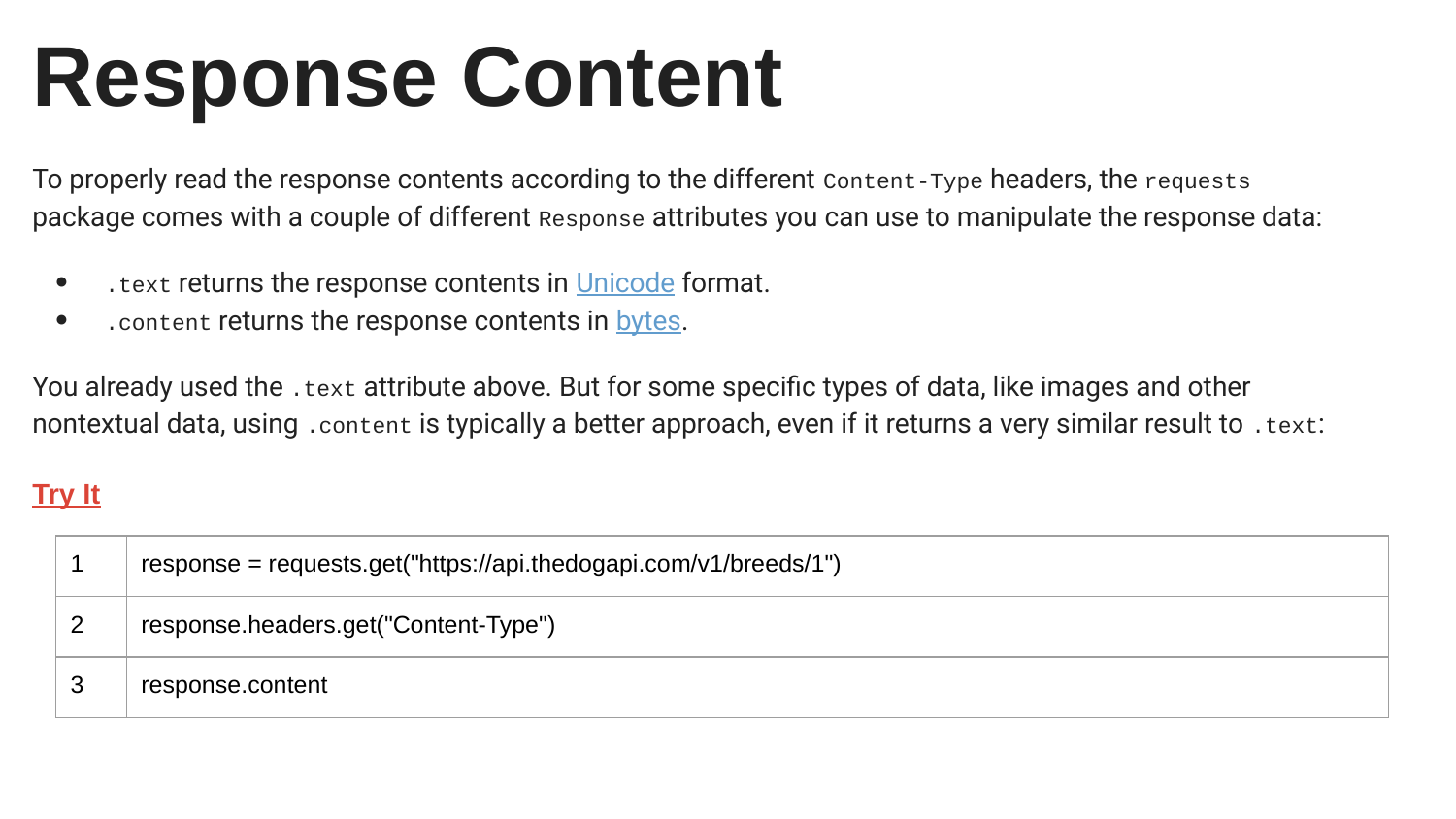

# Response Content

To properly read the response contents according to the different Content-Type headers, the requests package comes with a couple of different Response attributes you can use to manipulate the response data:
.text returns the response contents in Unicode format.
.content returns the response contents in bytes.
You already used the .text attribute above. But for some specific types of data, like images and other nontextual data, using .content is typically a better approach, even if it returns a very similar result to .text:
Try It
| 1 | response = requests.get("https://api.thedogapi.com/v1/breeds/1") |
| --- | --- |
| 2 | response.headers.get("Content-Type") |
| 3 | response.content |